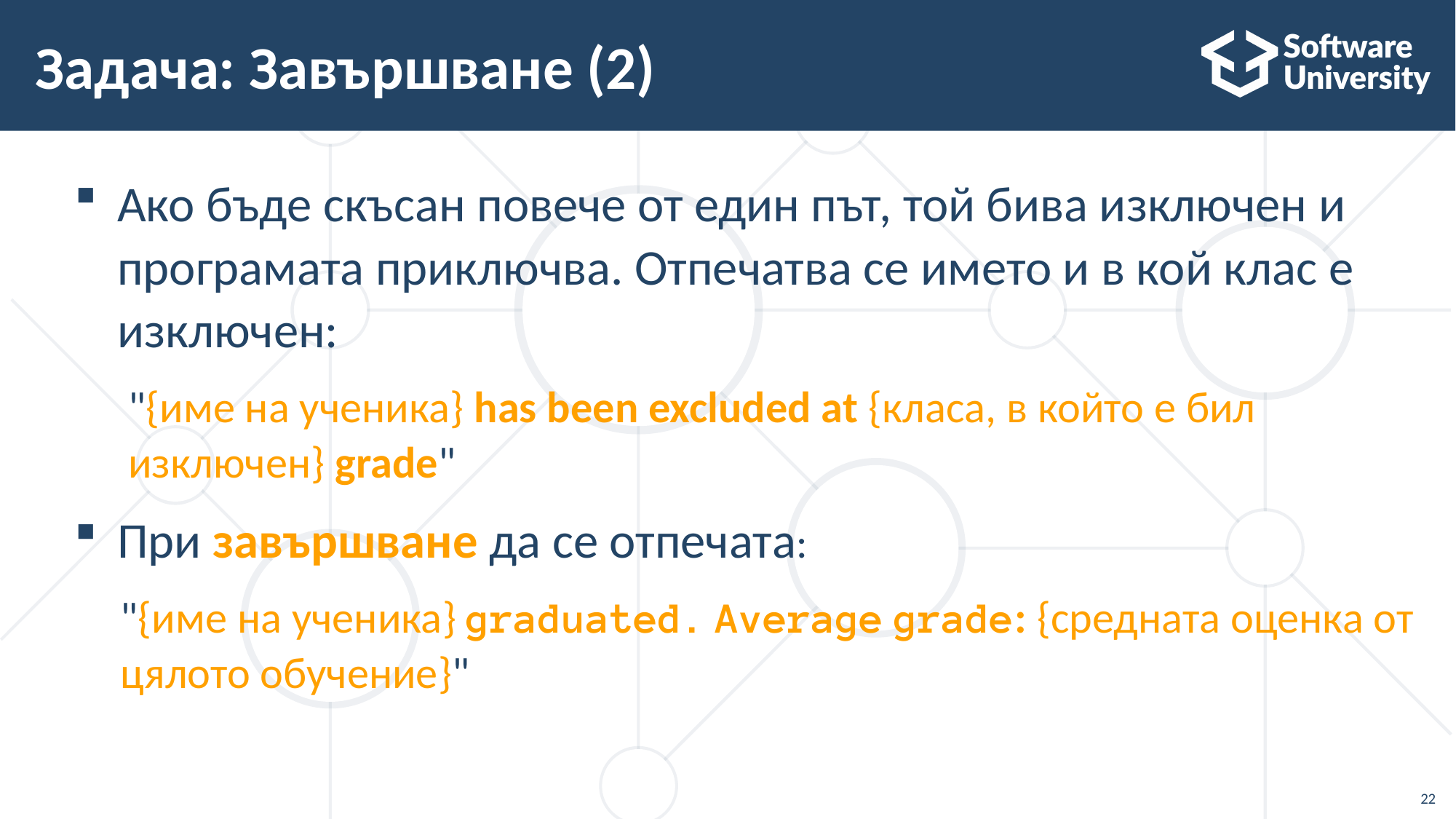

# Задача: Завършване (2)
Ако бъде скъсан повече от един път, той бива изключен и програмата приключва. Отпечатва се името и в кой клас е изключен:
"{име на ученика} has been excluded at {класа, в който е бил изключен} grade"
При завършване да се отпечата:
"{име на ученика} graduated. Average grade: {средната оценка от цялото обучение}"

22